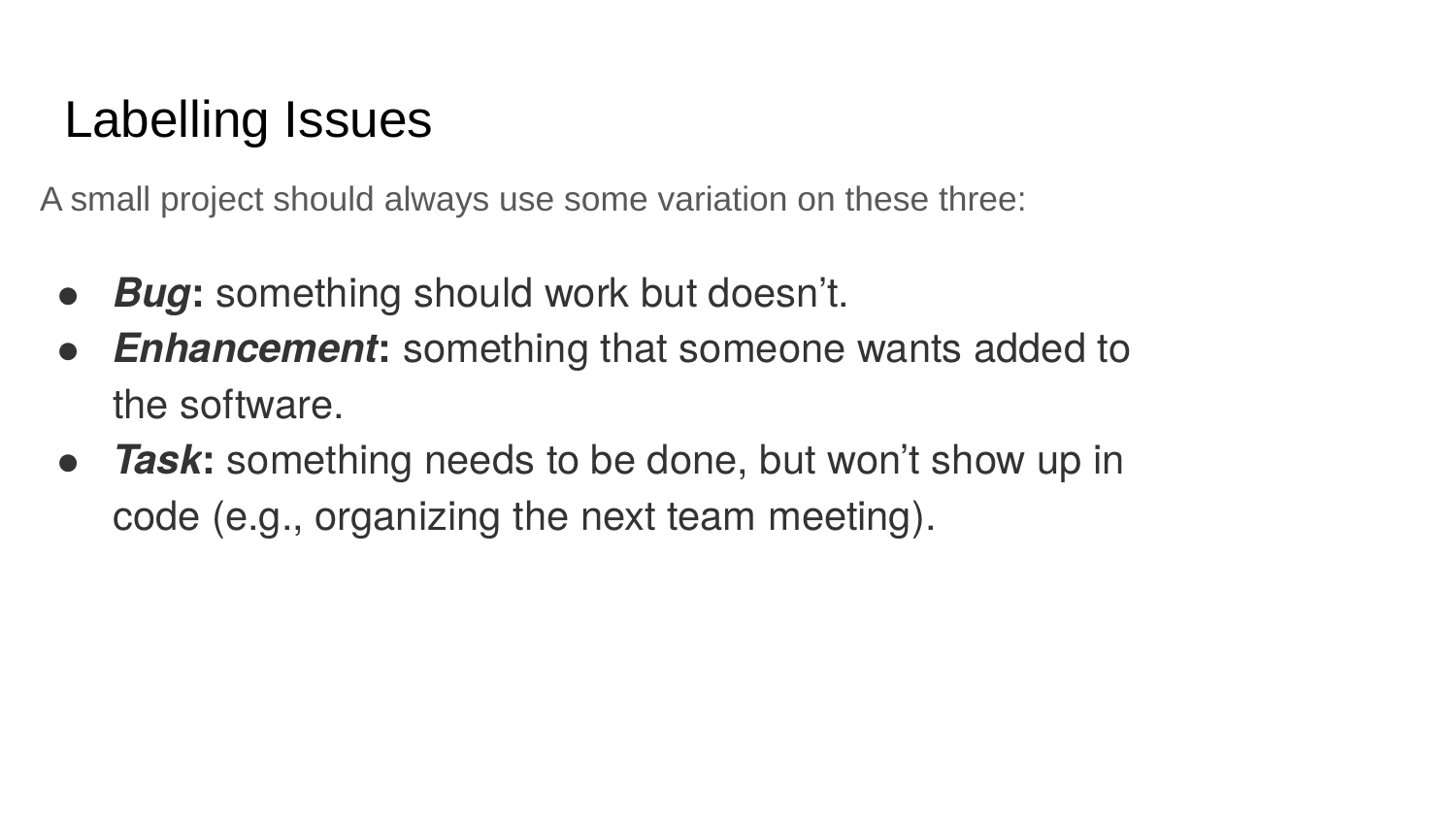

# Labelling Issues
A small project should always use some variation on these three:

Bug: something should work but doesn’t.
Enhancement: something that someone wants added to the software.
Task: something needs to be done, but won’t show up in code (e.g., organizing the next team meeting).